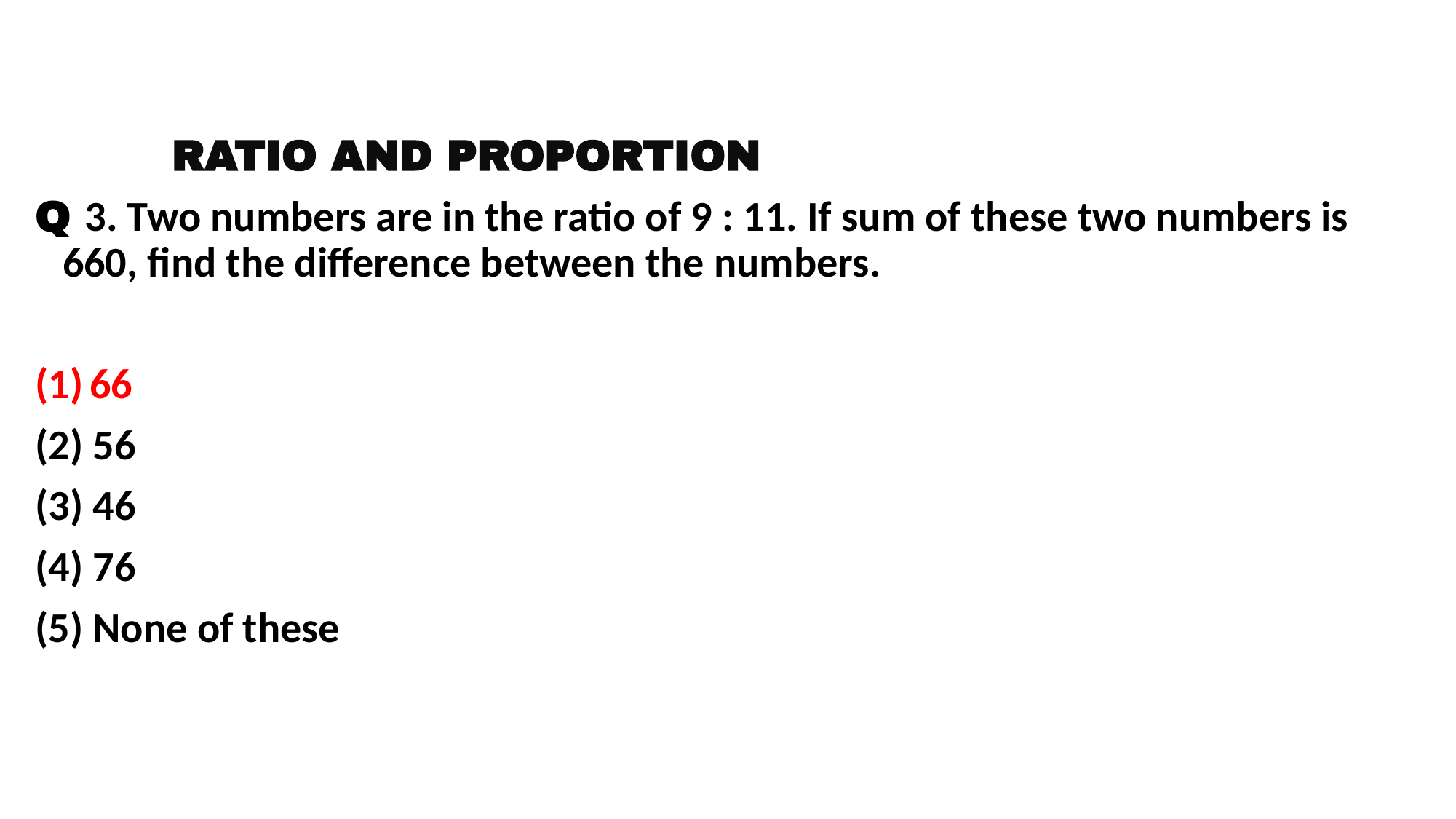

#
		RATIO AND PROPORTION
Q 3. Two numbers are in the ratio of 9 : 11. If sum of these two numbers is 660, find the difference between the numbers.

66
(2) 56
(3) 46
(4) 76
(5) None of these